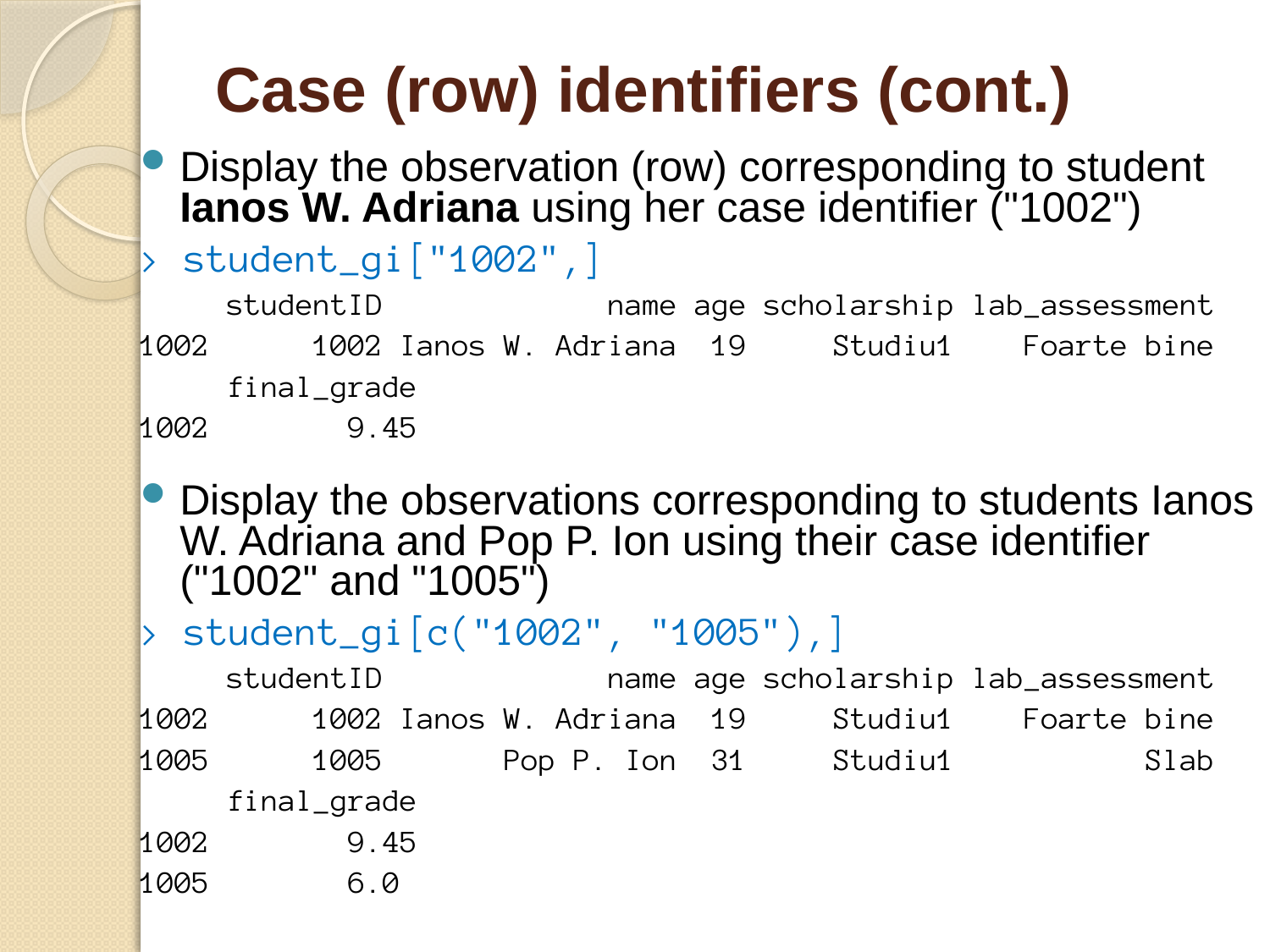

# Case (row) identifiers (cont.)
Display the observation (row) corresponding to student Ianos W. Adriana using her case identifier ("1002")
> student_gi["1002",]
     studentID             name age scholarship lab_assessment
1002      1002 Ianos W. Adriana  19     Studiu1    Foarte bine
     final_grade
1002        9.45

Display the observations corresponding to students Ianos W. Adriana and Pop P. Ion using their case identifier ("1002" and "1005")
> student_gi[c("1002", "1005"),]
     studentID             name age scholarship lab_assessment
1002      1002 Ianos W. Adriana  19     Studiu1    Foarte bine
1005      1005       Pop P. Ion  31     Studiu1           Slab
     final_grade
1002        9.45
1005        6.0